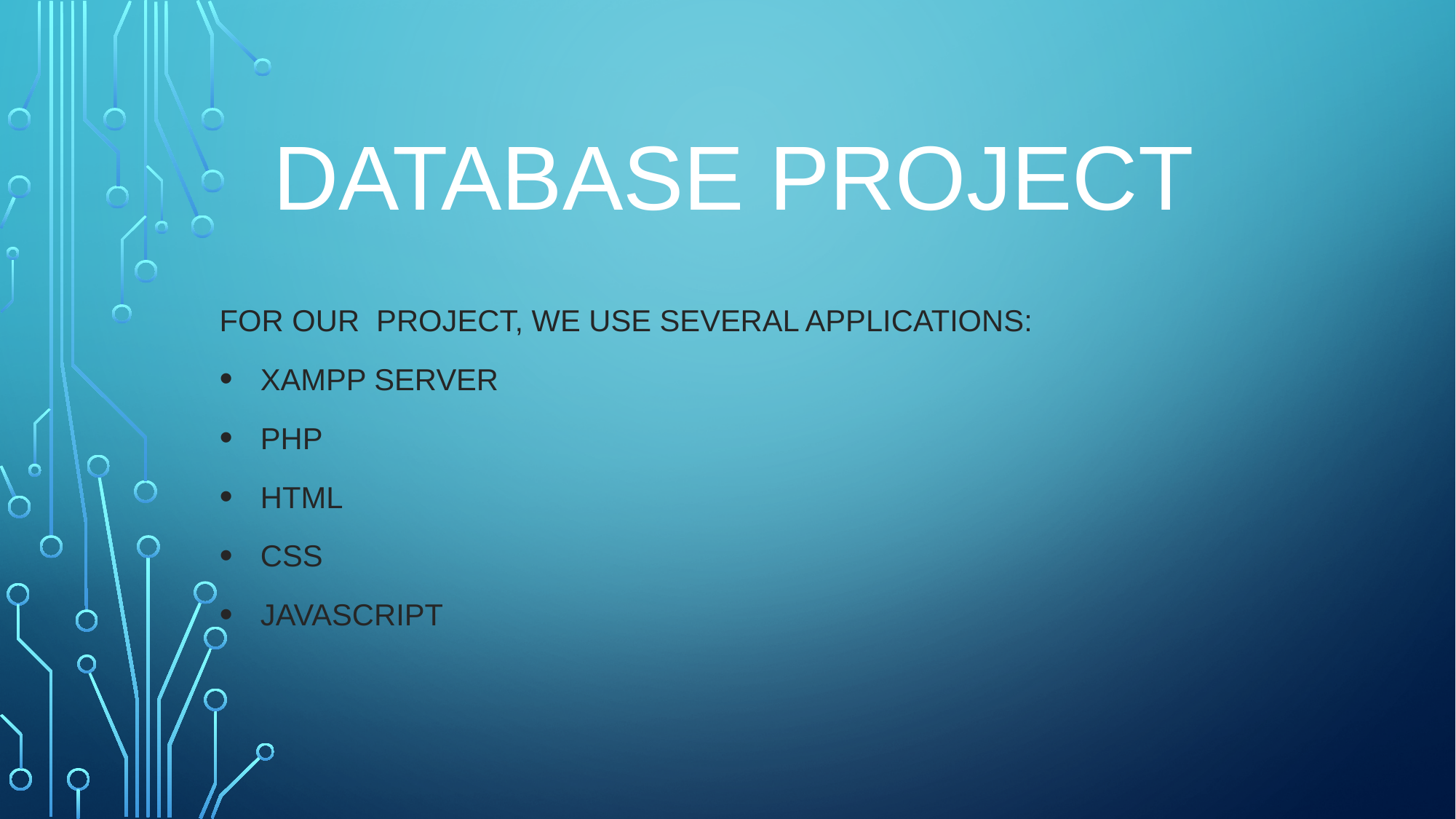

# Database Project
For our  project, we use several applications:
Xampp server
PHP
Html
Css
Javascript